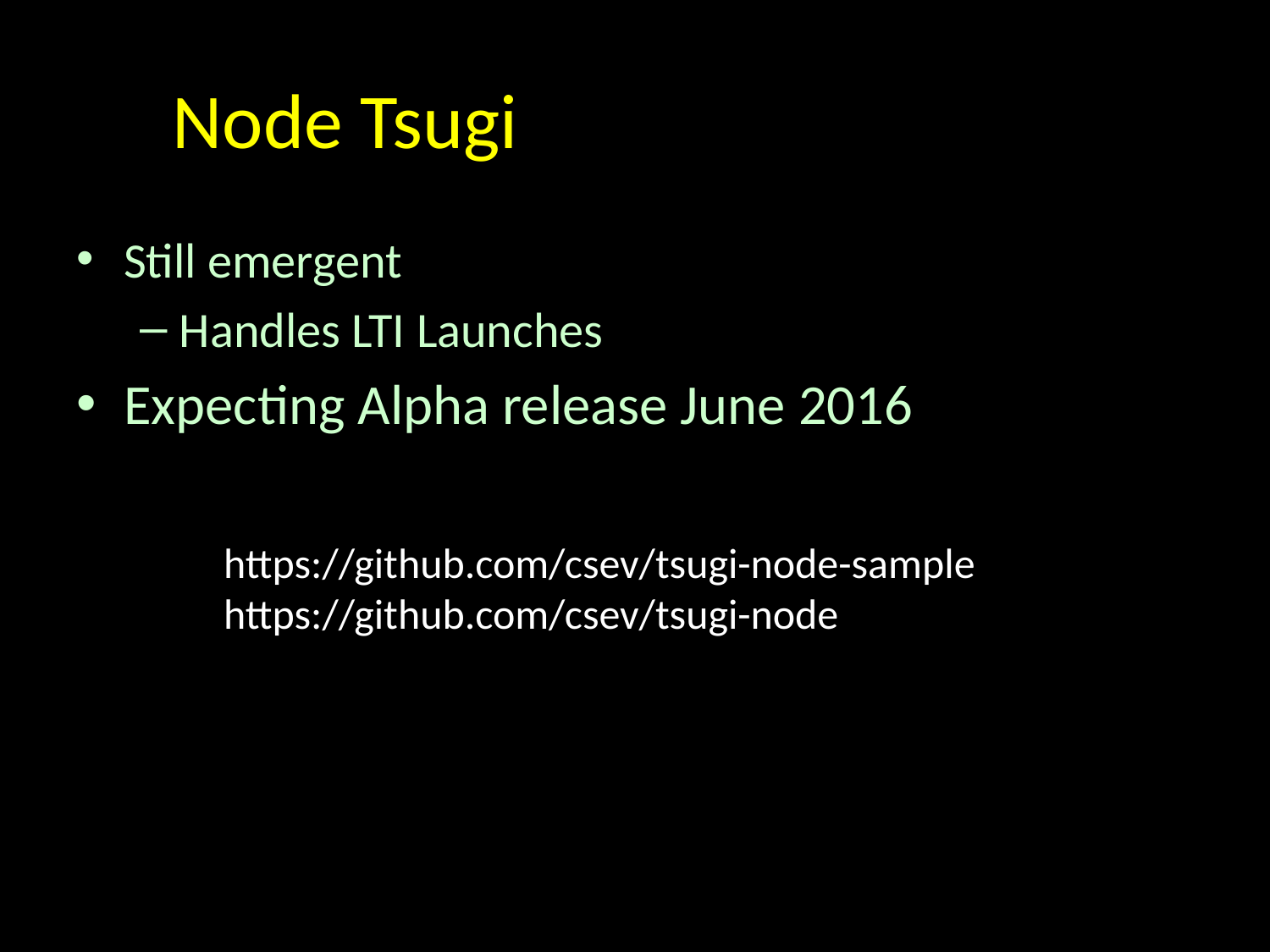

# Node Tsugi
Still emergent
Handles LTI Launches
Expecting Alpha release June 2016
https://github.com/csev/tsugi-node-sample
https://github.com/csev/tsugi-node